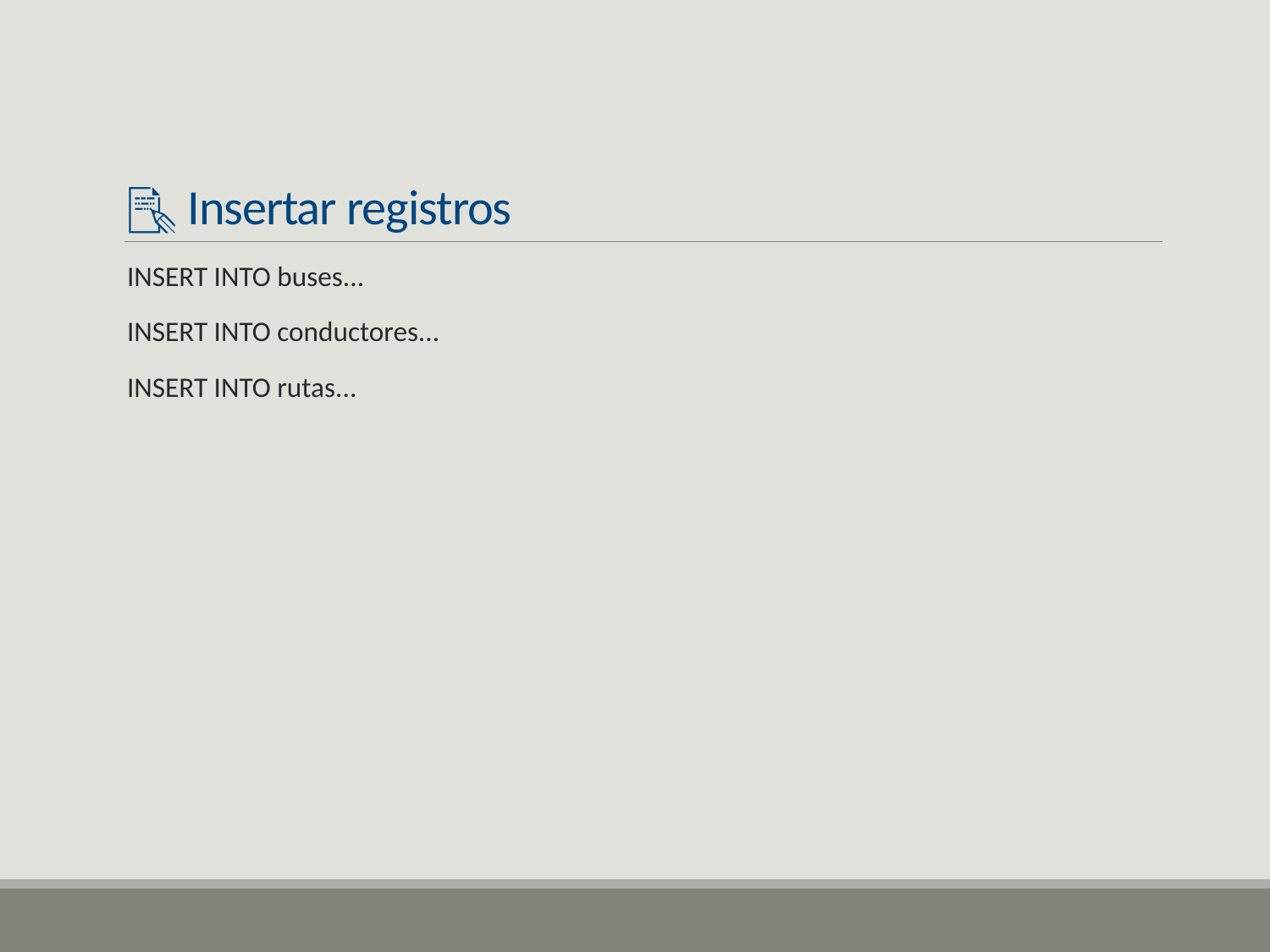

# 📝 Insertar registros
INSERT INTO buses...
INSERT INTO conductores...
INSERT INTO rutas...